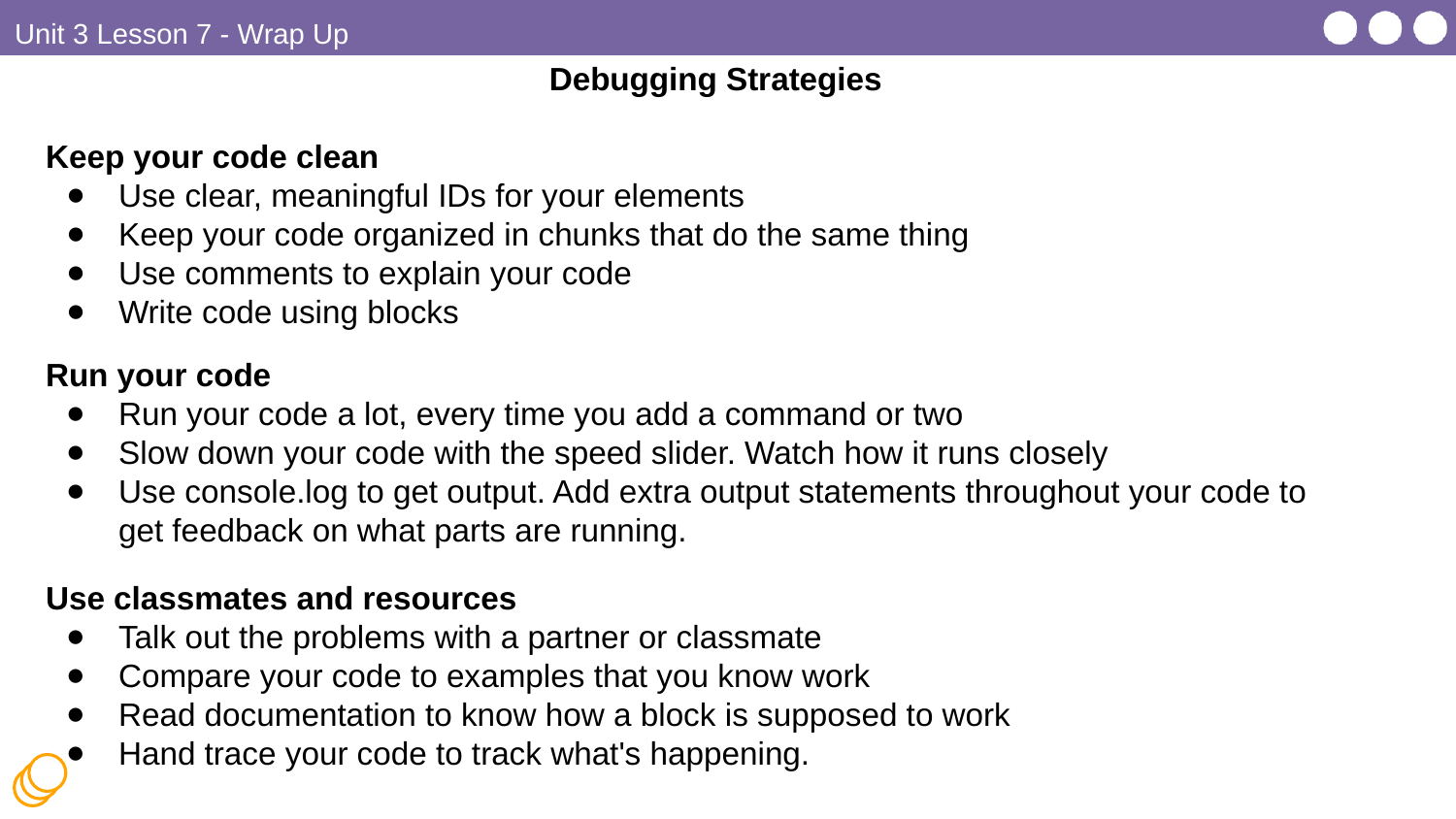

Unit 3 Lesson 7 - Wrap Up
Debugging Strategies

Keep your code clean
Use clear, meaningful IDs for your elements
Keep your code organized in chunks that do the same thing
Use comments to explain your code
Write code using blocks

Run your code
Run your code a lot, every time you add a command or two
Slow down your code with the speed slider. Watch how it runs closely
Use console.log to get output. Add extra output statements throughout your code to get feedback on what parts are running.
Use classmates and resources
Talk out the problems with a partner or classmate
Compare your code to examples that you know work
Read documentation to know how a block is supposed to work
Hand trace your code to track what's happening.